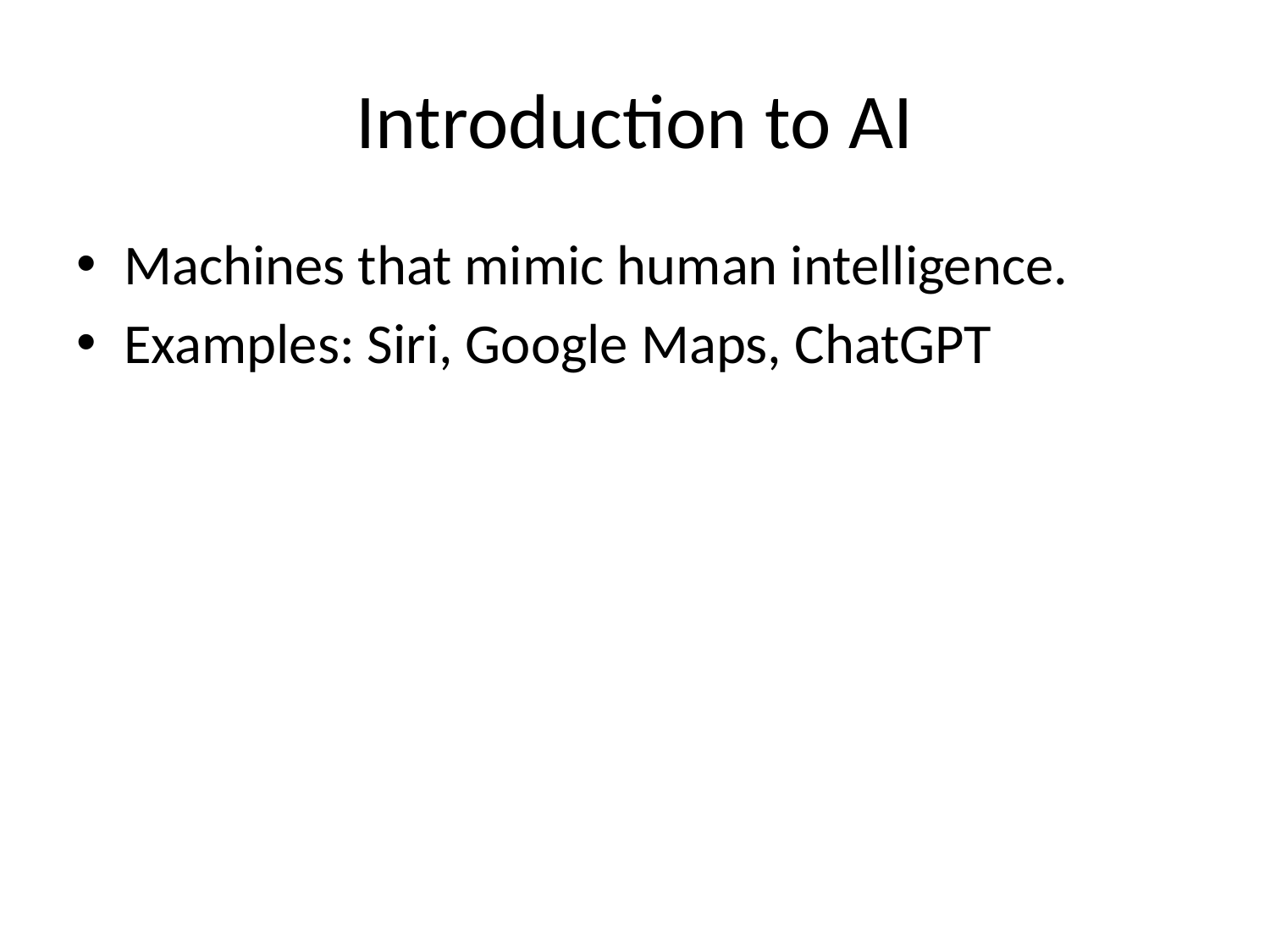

# Introduction to AI
Machines that mimic human intelligence.
Examples: Siri, Google Maps, ChatGPT